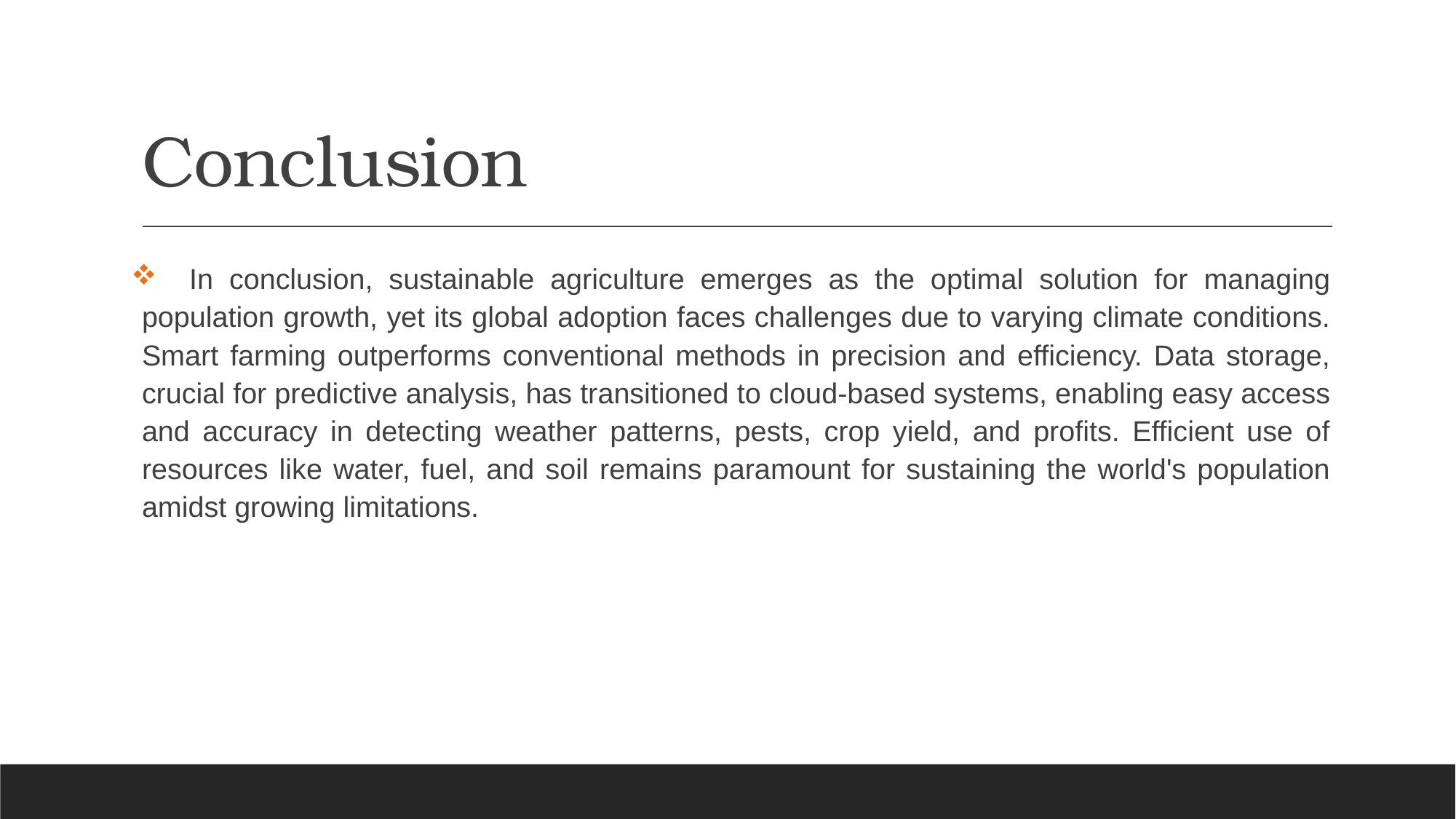

# Conclusion
  In conclusion, sustainable agriculture emerges as the optimal solution for managing population growth, yet its global adoption faces challenges due to varying climate conditions. Smart farming outperforms conventional methods in precision and efficiency. Data storage, crucial for predictive analysis, has transitioned to cloud-based systems, enabling easy access and accuracy in detecting weather patterns, pests, crop yield, and profits. Efficient use of resources like water, fuel, and soil remains paramount for sustaining the world's population amidst growing limitations.